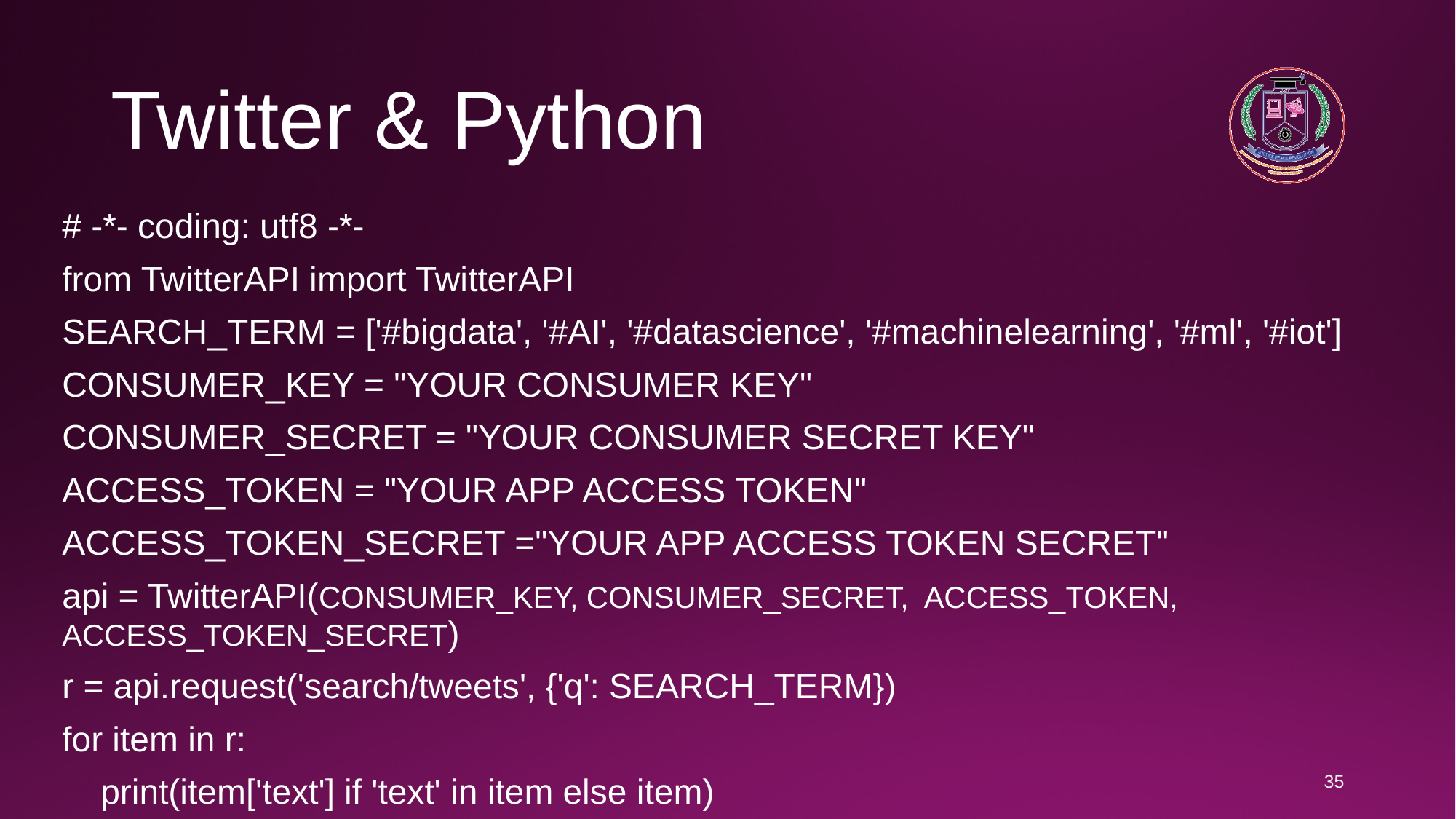

# Twitter & Python
# -*- coding: utf8 -*-
from TwitterAPI import TwitterAPI
SEARCH_TERM = ['#bigdata', '#AI', '#datascience', '#machinelearning', '#ml', '#iot']
CONSUMER_KEY = "YOUR CONSUMER KEY"
CONSUMER_SECRET = "YOUR CONSUMER SECRET KEY"
ACCESS_TOKEN = "YOUR APP ACCESS TOKEN"
ACCESS_TOKEN_SECRET ="YOUR APP ACCESS TOKEN SECRET"
api = TwitterAPI(CONSUMER_KEY, CONSUMER_SECRET,  ACCESS_TOKEN, ACCESS_TOKEN_SECRET)
r = api.request('search/tweets', {'q': SEARCH_TERM})
for item in r:
    print(item['text'] if 'text' in item else item)

35